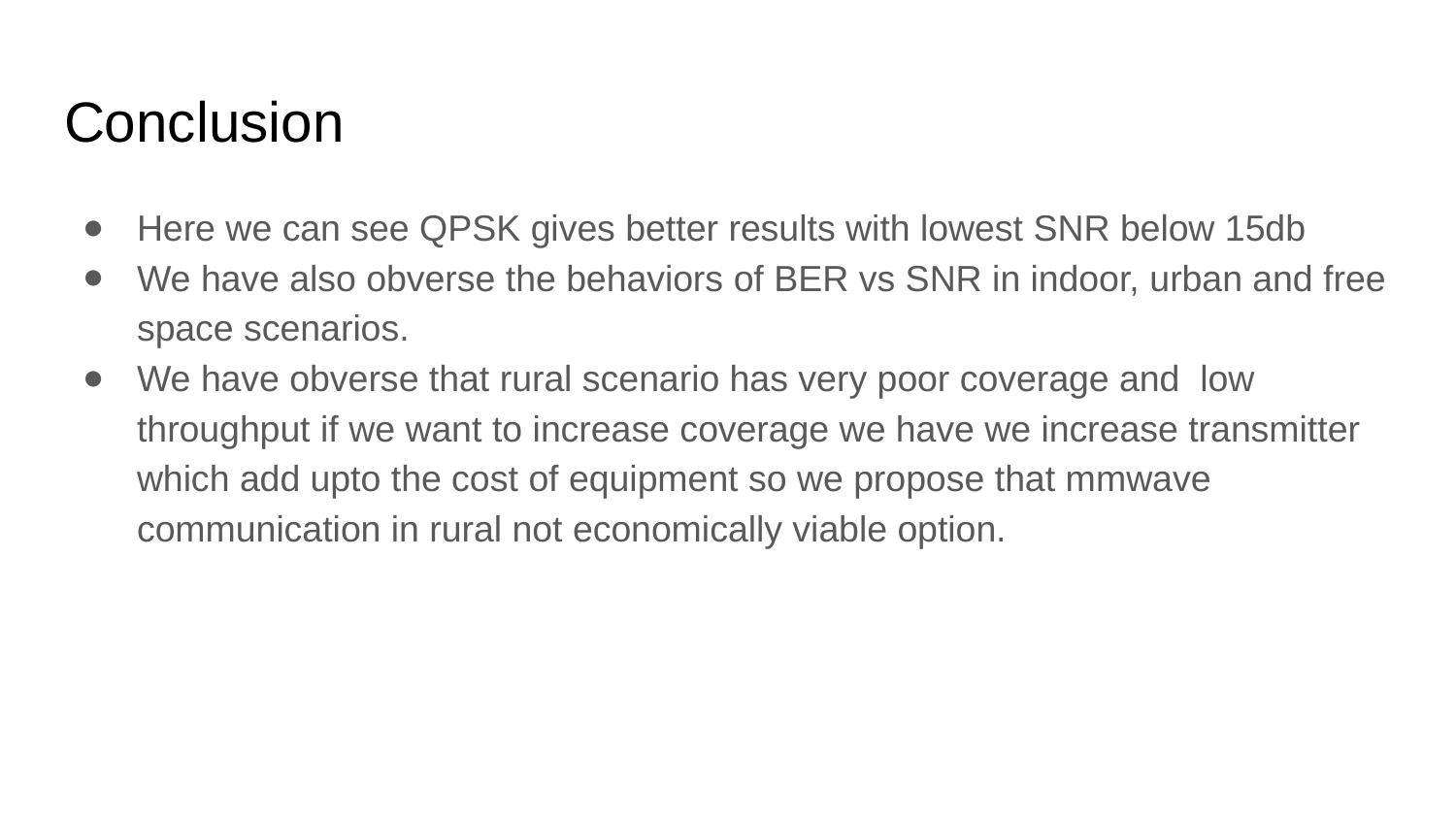

# Conclusion
Here we can see QPSK gives better results with lowest SNR below 15db
We have also obverse the behaviors of BER vs SNR in indoor, urban and free space scenarios.
We have obverse that rural scenario has very poor coverage and  low throughput if we want to increase coverage we have we increase transmitter which add upto the cost of equipment so we propose that mmwave communication in rural not economically viable option.